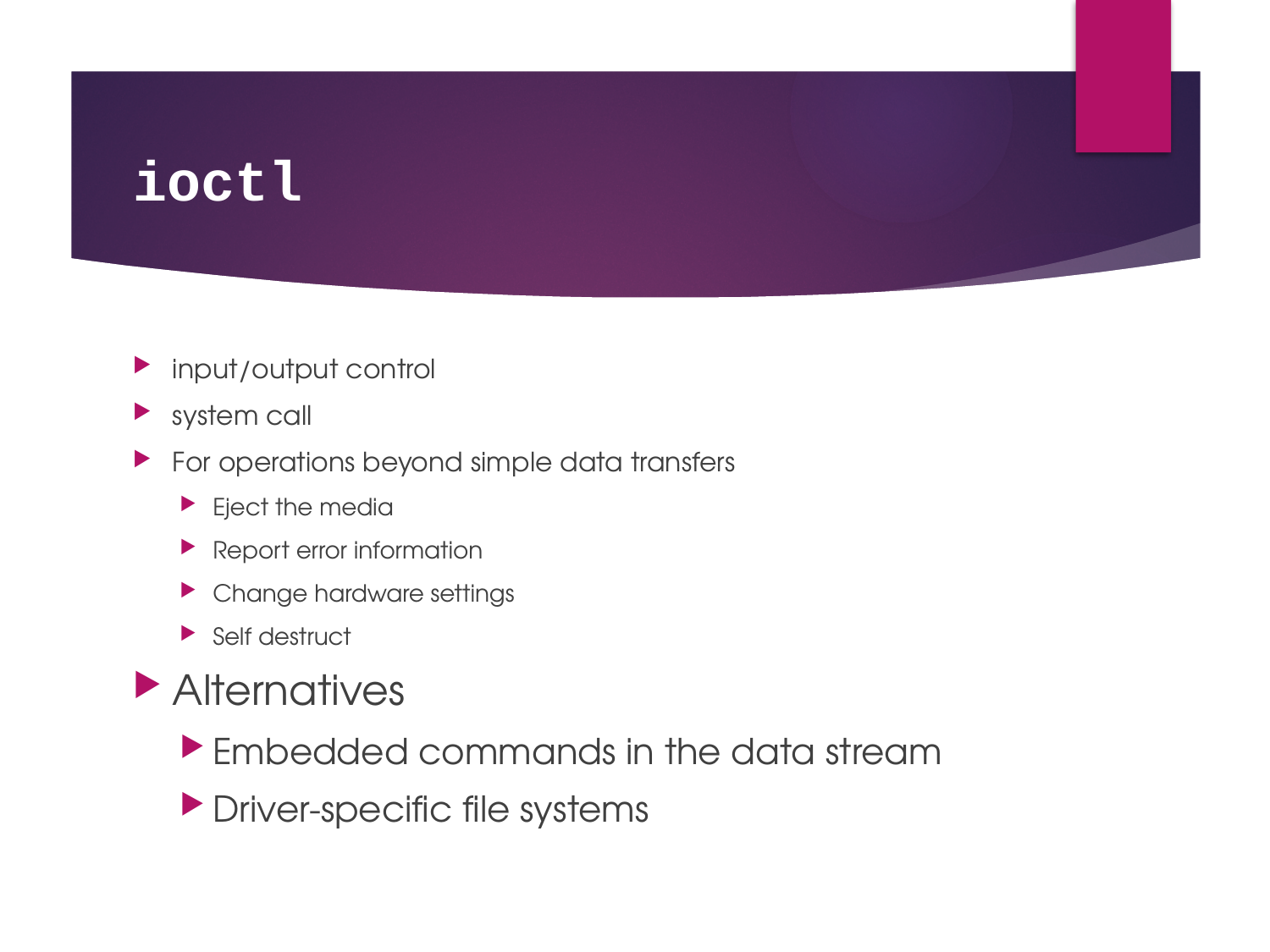

# ioctl
input/output control
system call
For operations beyond simple data transfers
Eject the media
Report error information
Change hardware settings
Self destruct
Alternatives
Embedded commands in the data stream
Driver-specific file systems